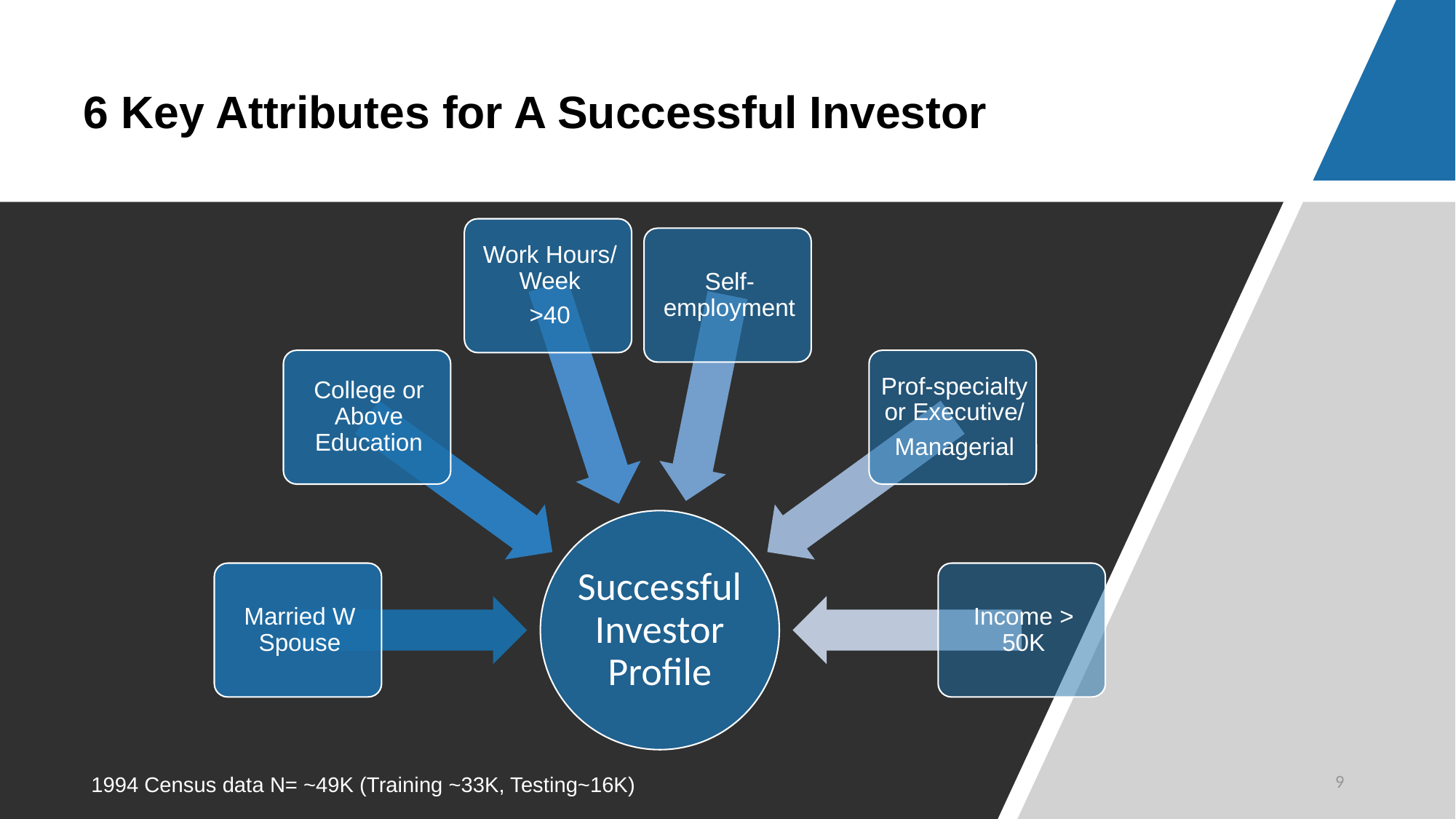

6 Key Attributes for A Successful Investor

Successful Investor Profile
Married W Spouse
College or Above Education
Work Hours/ Week
>40
Self-employment
Prof-specialty or Executive/
Managerial
Income > 50K
9
1994 Census data N= ~49K (Training ~33K, Testing~16K)